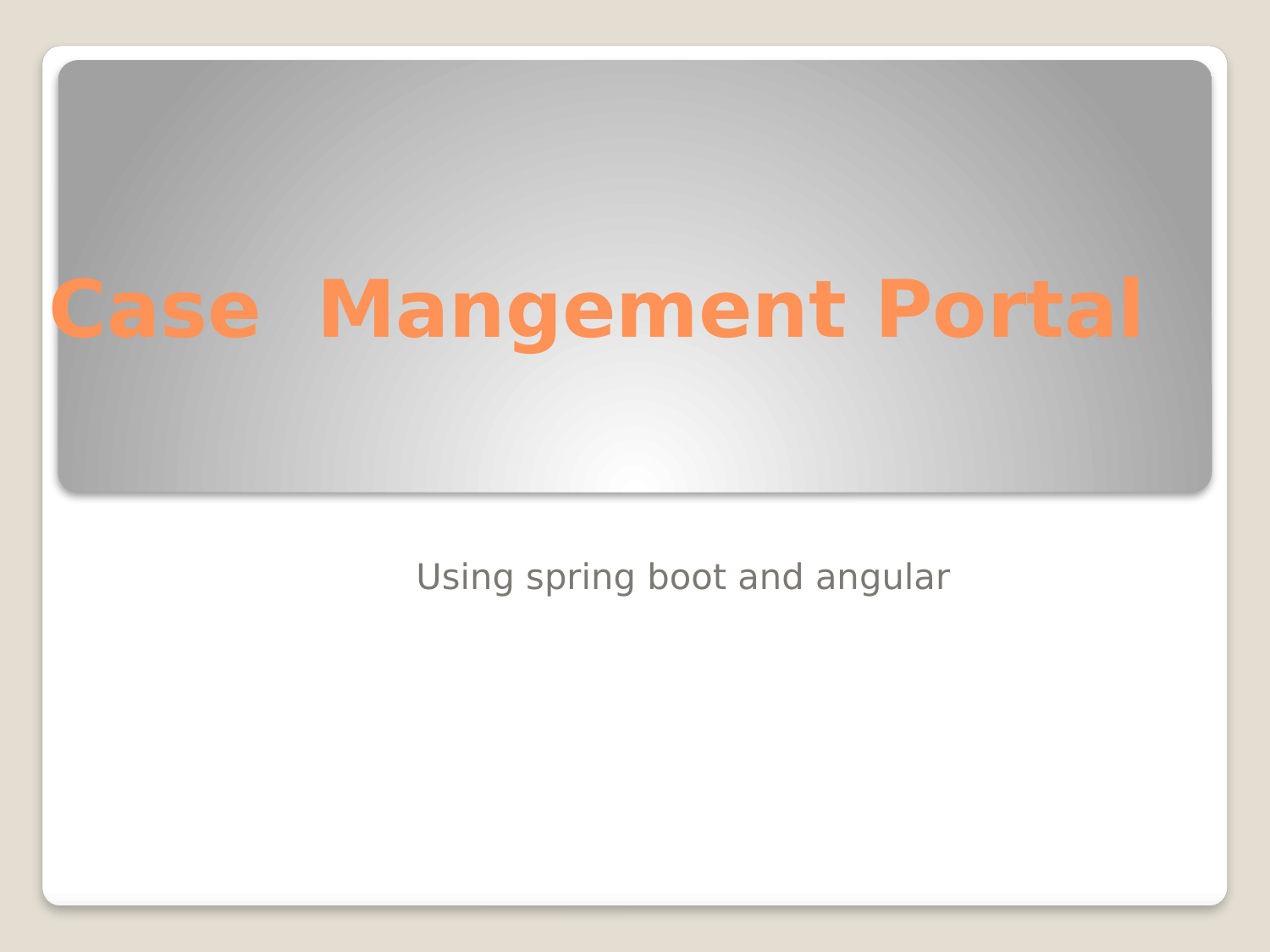

# Case  Mangement Portal

Using spring boot and angular